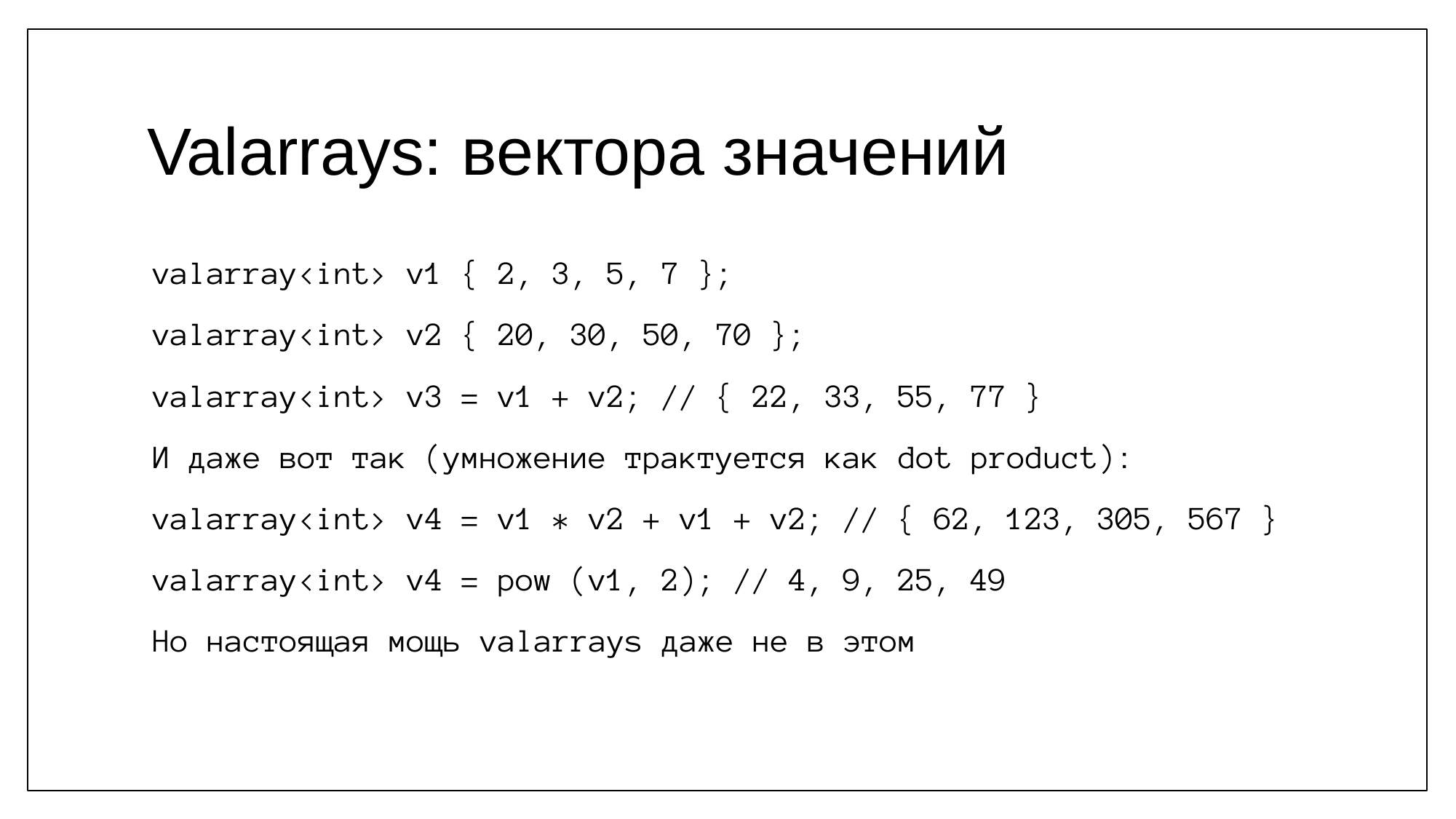

# Valarrays: вектора значений
valarray<int> v1 { 2, 3, 5, 7 };
valarray<int> v2 { 20, 30, 50, 70 };
valarray<int> v3 = v1 + v2; // { 22, 33, 55, 77 }
И даже вот так (умножение трактуется как dot product):
valarray<int> v4 = v1 * v2 + v1 + v2; // { 62, 123, 305, 567 }
valarray<int> v4 = pow (v1, 2); // 4, 9, 25, 49
Но настоящая мощь valarrays даже не в этом